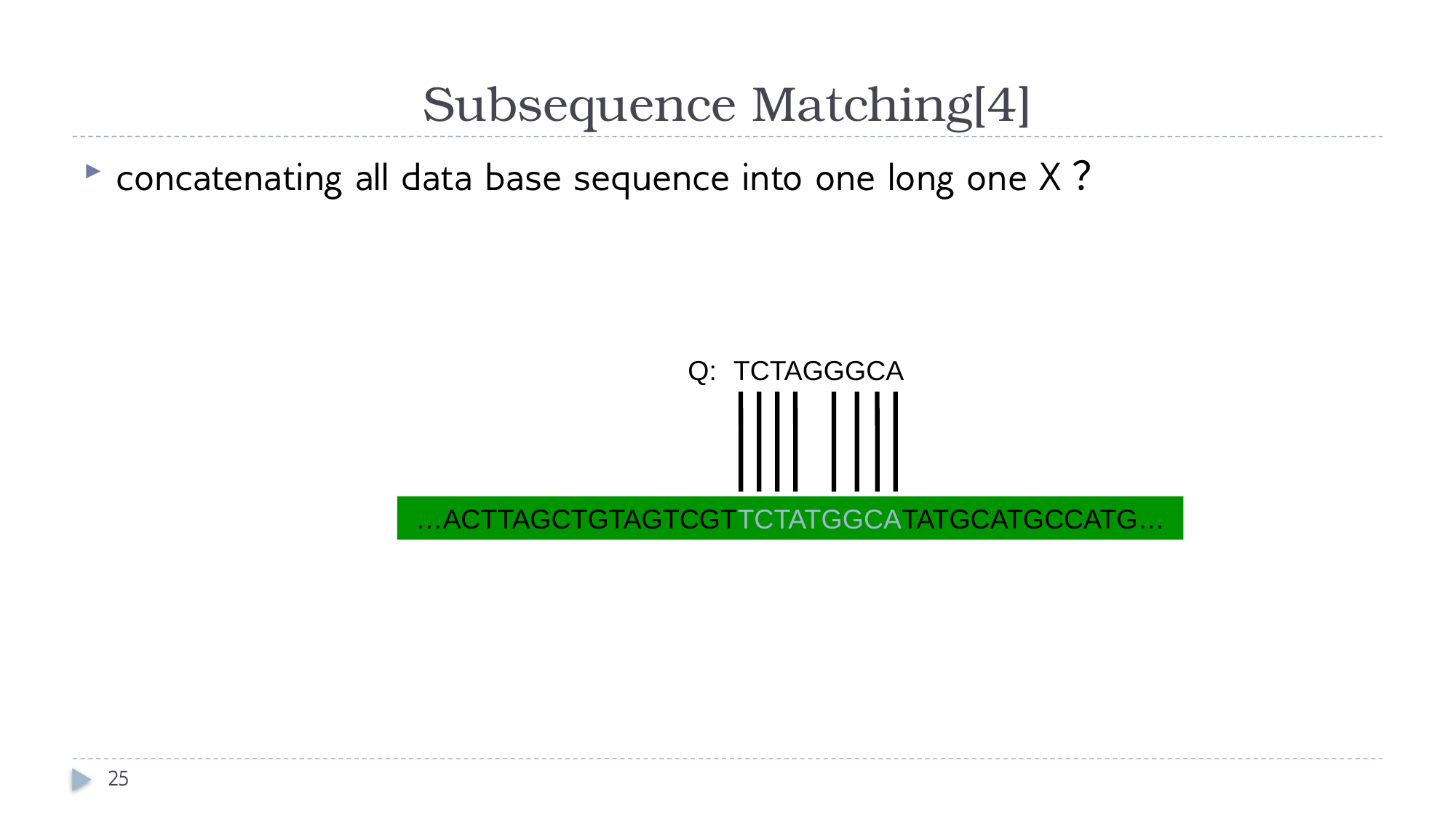

# Subsequence Matching[4]
concatenating all data base sequence into one long one X？

Q:
TCTAGGGCA

…ACTTAGCTGTAGTCGTTCTATGGCATATGCATGCCATG…
25